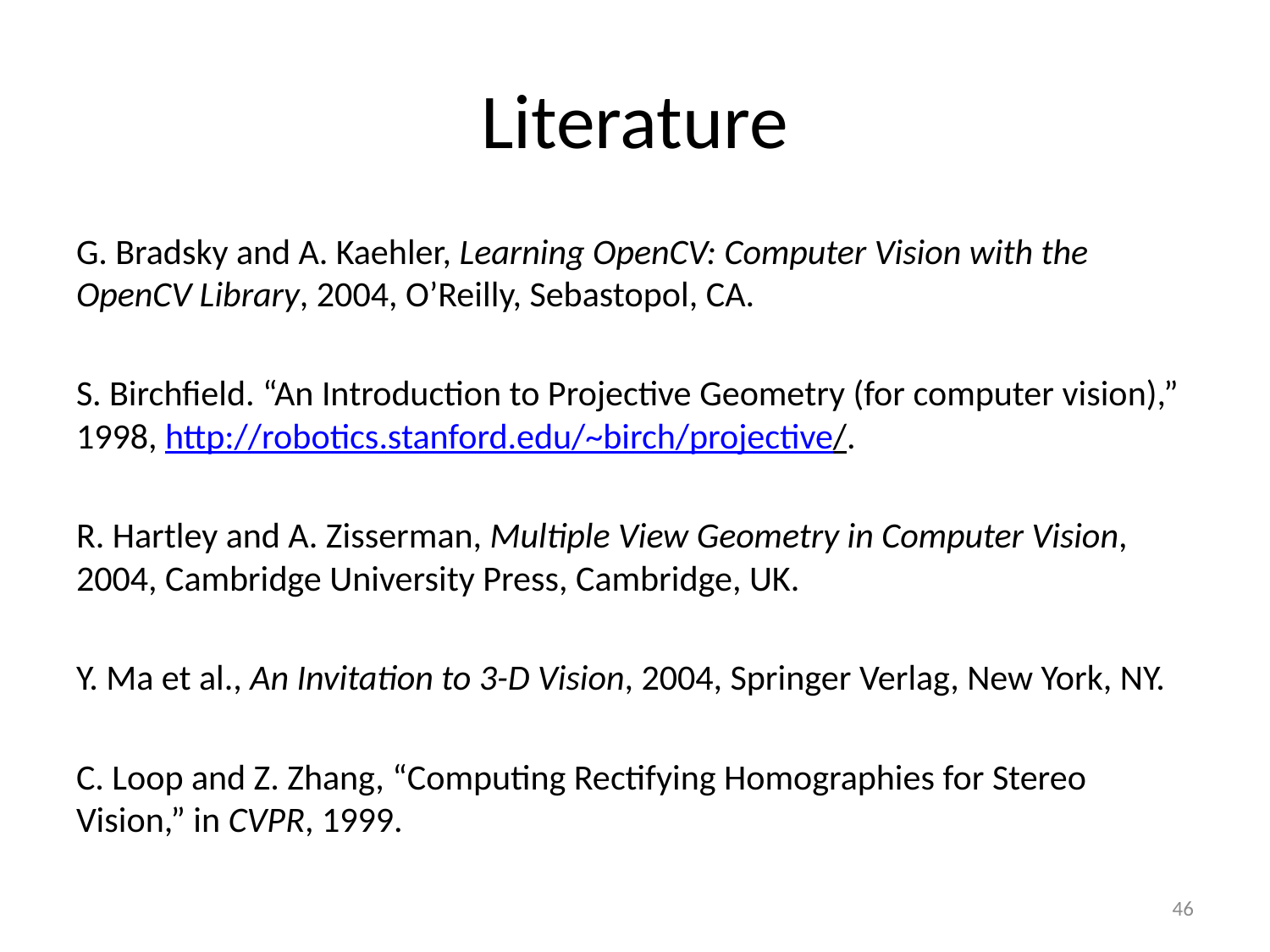

# Literature
G. Bradsky and A. Kaehler, Learning OpenCV: Computer Vision with the OpenCV Library, 2004, O’Reilly, Sebastopol, CA.

S. Birchfield. “An Introduction to Projective Geometry (for computer vision),” 1998, http://robotics.stanford.edu/~birch/projective/.

R. Hartley and A. Zisserman, Multiple View Geometry in Computer Vision, 2004, Cambridge University Press, Cambridge, UK.

Y. Ma et al., An Invitation to 3-D Vision, 2004, Springer Verlag, New York, NY.

C. Loop and Z. Zhang, “Computing Rectifying Homographies for Stereo Vision,” in CVPR, 1999.
46